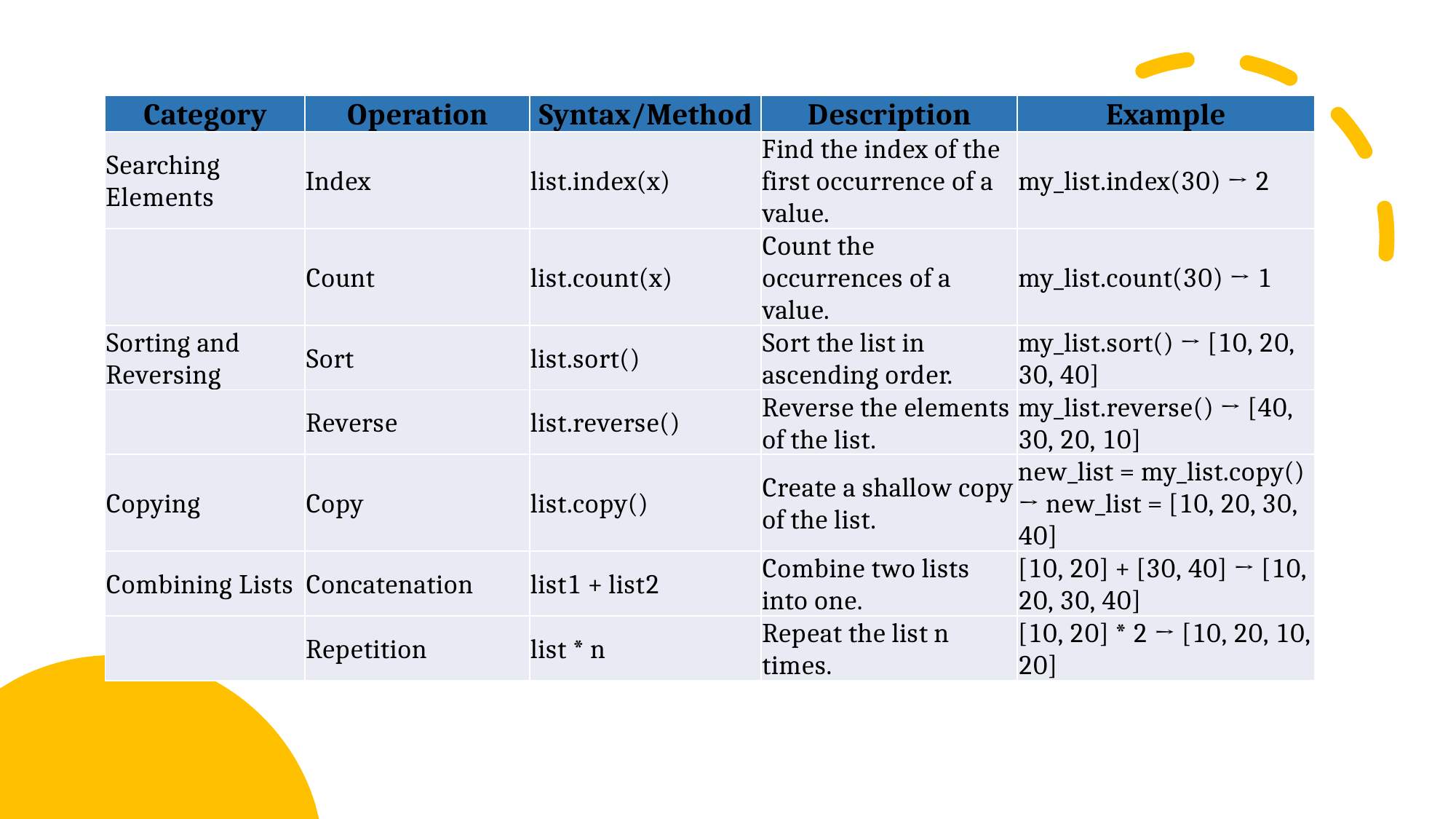

| Category | Operation | Syntax/Method | Description | Example |
| --- | --- | --- | --- | --- |
| Searching Elements | Index | list.index(x) | Find the index of the first occurrence of a value. | my\_list.index(30) → 2 |
|  | Count | list.count(x) | Count the occurrences of a value. | my\_list.count(30) → 1 |
| Sorting and Reversing | Sort | list.sort() | Sort the list in ascending order. | my\_list.sort() → [10, 20, 30, 40] |
|  | Reverse | list.reverse() | Reverse the elements of the list. | my\_list.reverse() → [40, 30, 20, 10] |
| Copying | Copy | list.copy() | Create a shallow copy of the list. | new\_list = my\_list.copy() → new\_list = [10, 20, 30, 40] |
| Combining Lists | Concatenation | list1 + list2 | Combine two lists into one. | [10, 20] + [30, 40] → [10, 20, 30, 40] |
|  | Repetition | list \* n | Repeat the list n times. | [10, 20] \* 2 → [10, 20, 10, 20] |